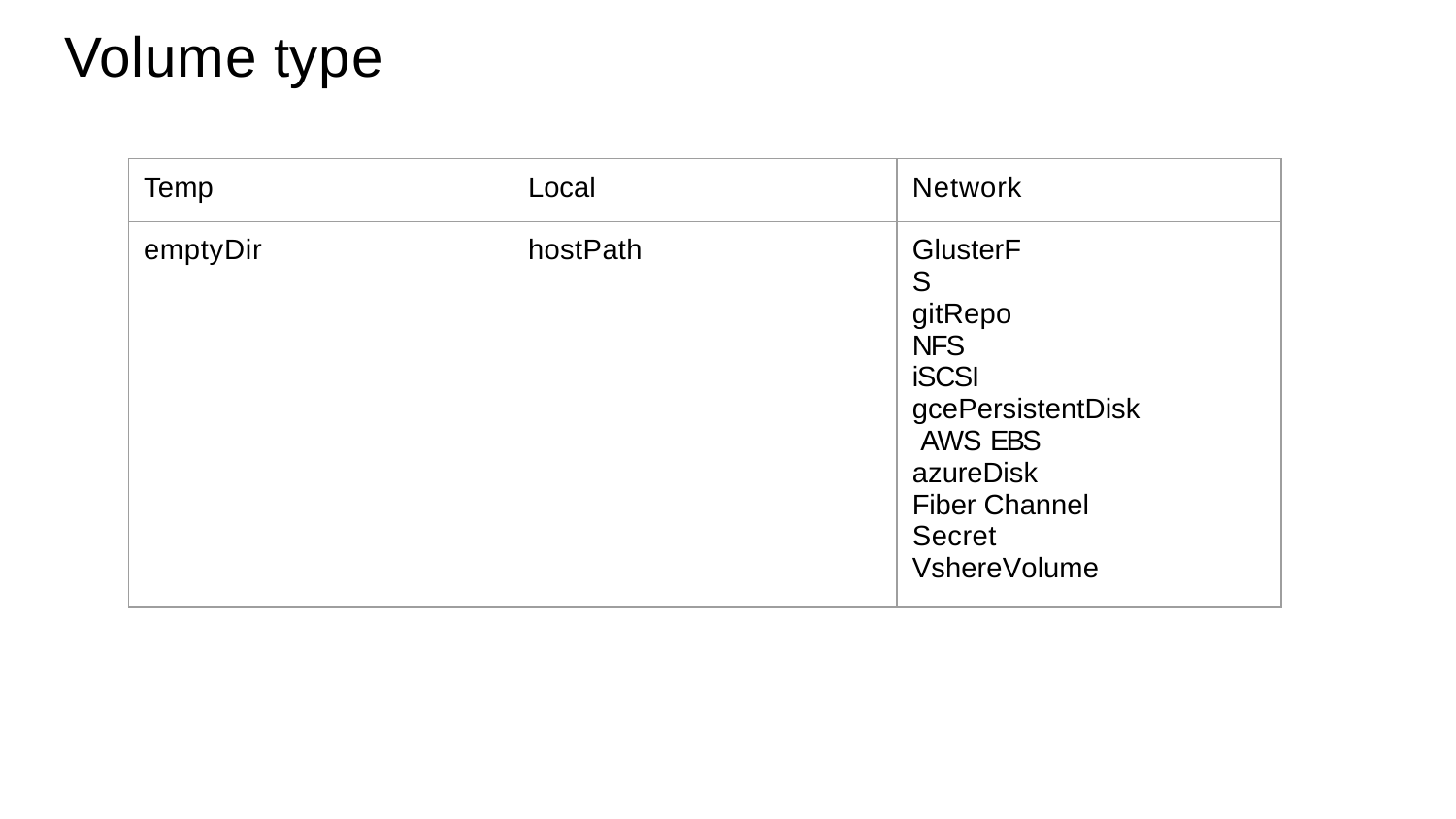

# Volume type
| Temp | Local | Network |
| --- | --- | --- |
| emptyDir | hostPath | GlusterFS gitRepo NFS iSCSI gcePersistentDisk AWS EBS azureDisk Fiber Channel Secret VshereVolume |